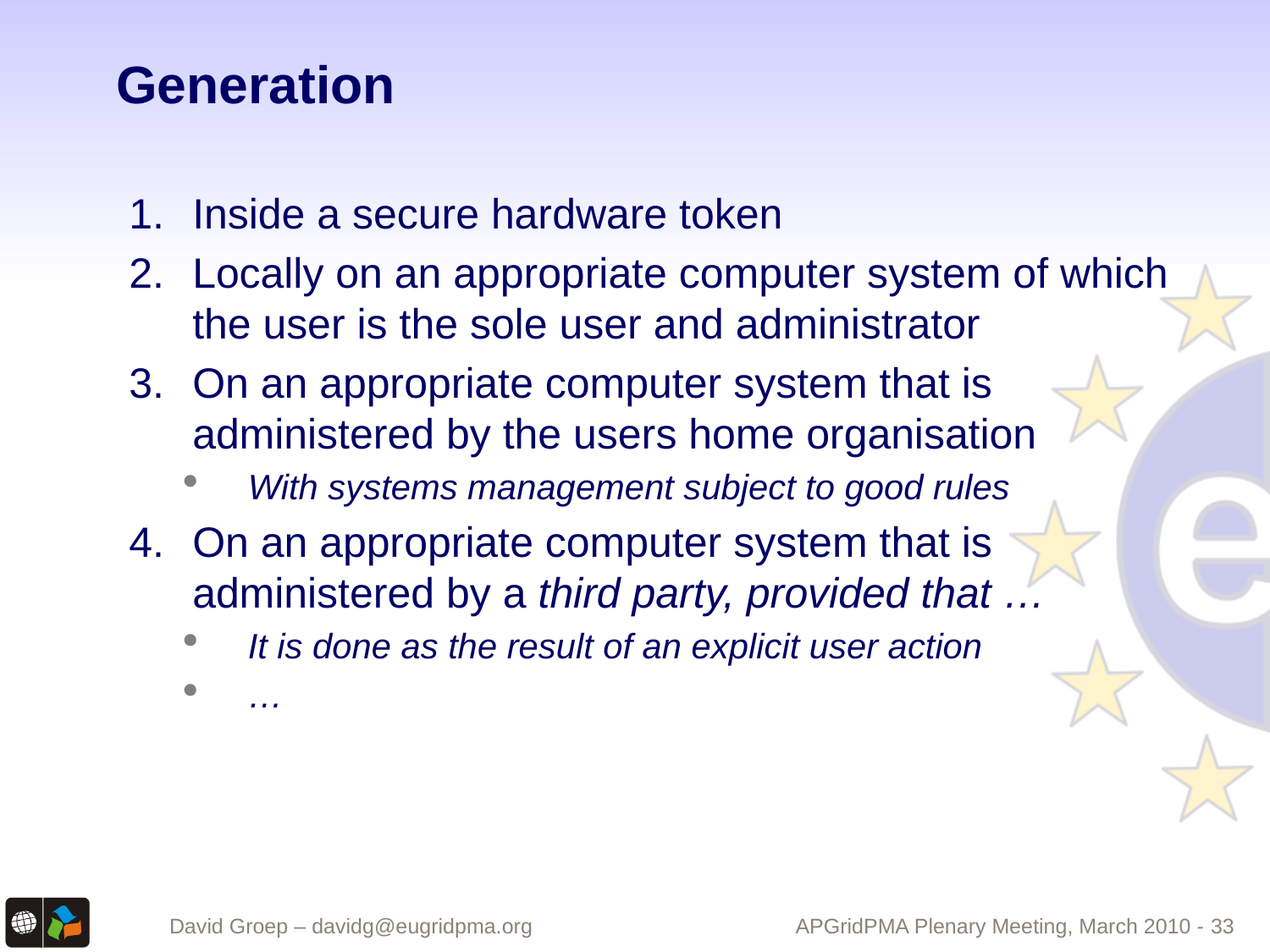

# Generation
Inside a secure hardware token
Locally on an appropriate computer system of which the user is the sole user and administrator
On an appropriate computer system that is administered by the users home organisation
With systems management subject to good rules
On an appropriate computer system that is administered by a third party, provided that …
It is done as the result of an explicit user action
…